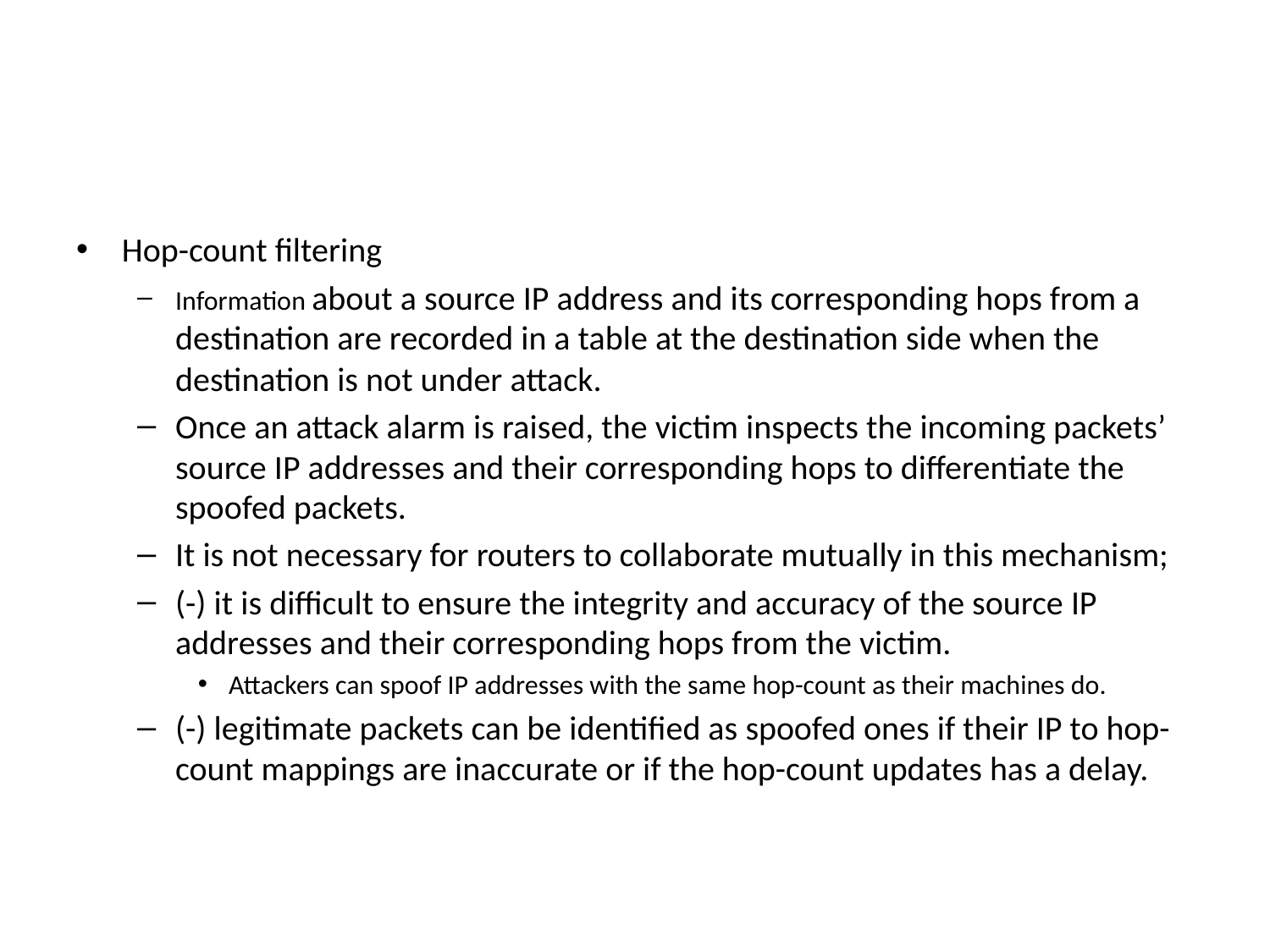

#
Hop-count filtering
Information about a source IP address and its corresponding hops from a destination are recorded in a table at the destination side when the destination is not under attack.
Once an attack alarm is raised, the victim inspects the incoming packets’ source IP addresses and their corresponding hops to differentiate the spoofed packets.
It is not necessary for routers to collaborate mutually in this mechanism;
(-) it is difficult to ensure the integrity and accuracy of the source IP addresses and their corresponding hops from the victim.
Attackers can spoof IP addresses with the same hop-count as their machines do.
(-) legitimate packets can be identified as spoofed ones if their IP to hop-count mappings are inaccurate or if the hop-count updates has a delay.